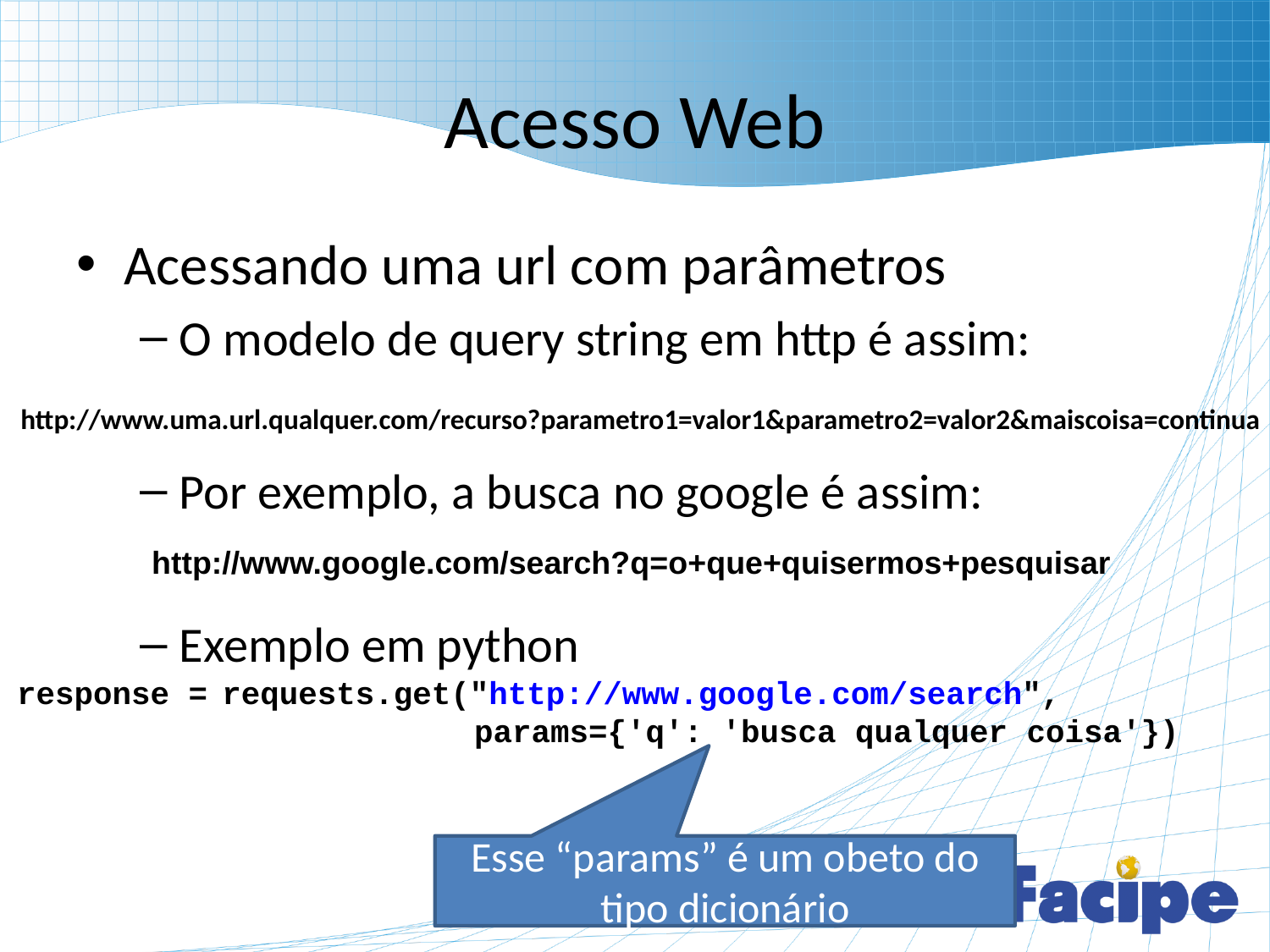

# Acesso Web
Acessando uma url com parâmetros
O modelo de query string em http é assim:

Por exemplo, a busca no google é assim:

Exemplo em python
http://www.uma.url.qualquer.com/recurso?parametro1=valor1&parametro2=valor2&maiscoisa=continua
http://www.google.com/search?q=o+que+quisermos+pesquisar
response = requests.get("http://www.google.com/search",
                        params={'q': 'busca qualquer coisa'})
Esse “params” é um obeto do tipo dicionário